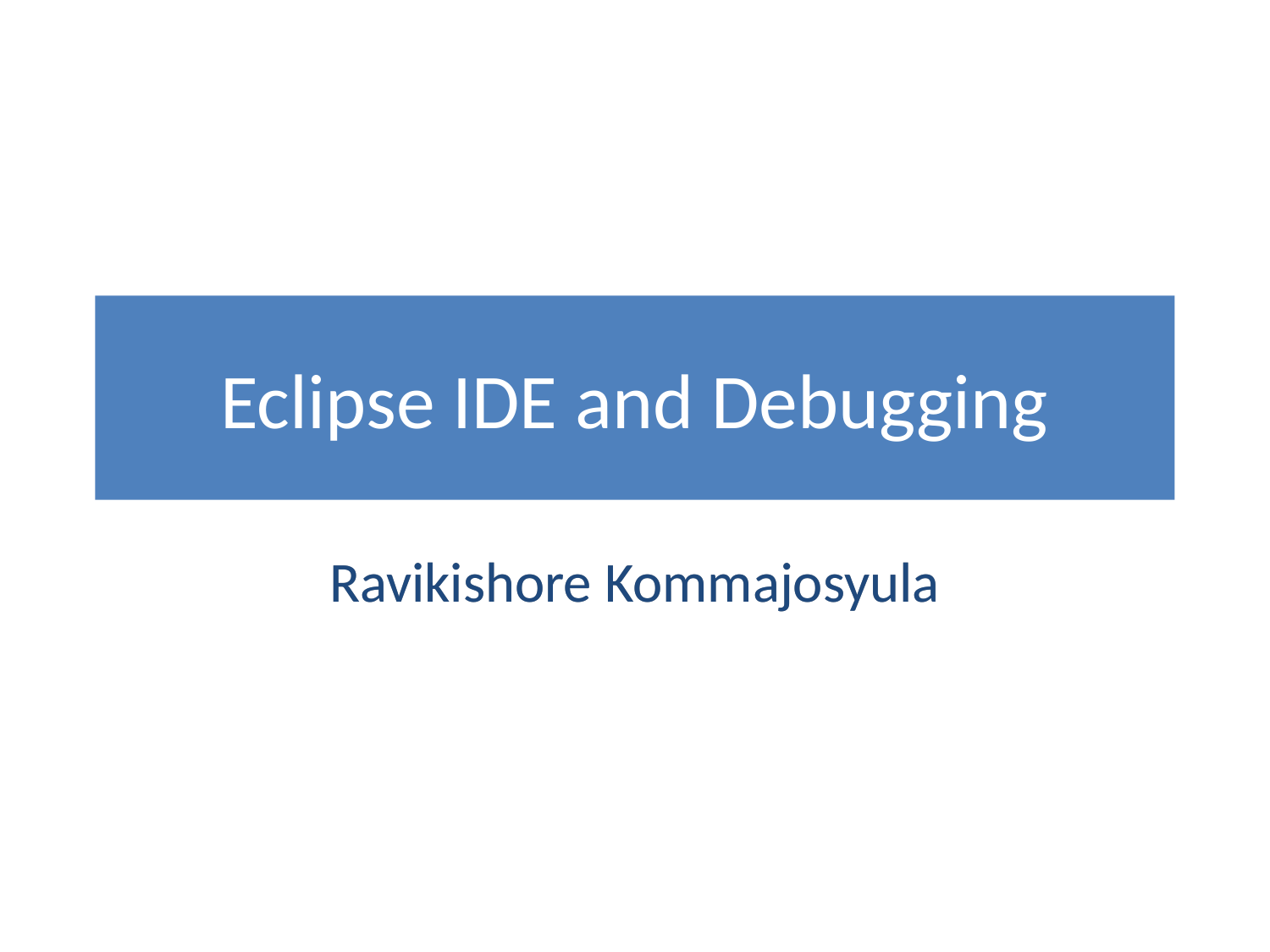

# Eclipse IDE and Debugging
Eclipse IDE and Debugging
Ravikishore Kommajosyula
Ravikishore Kommajosyula